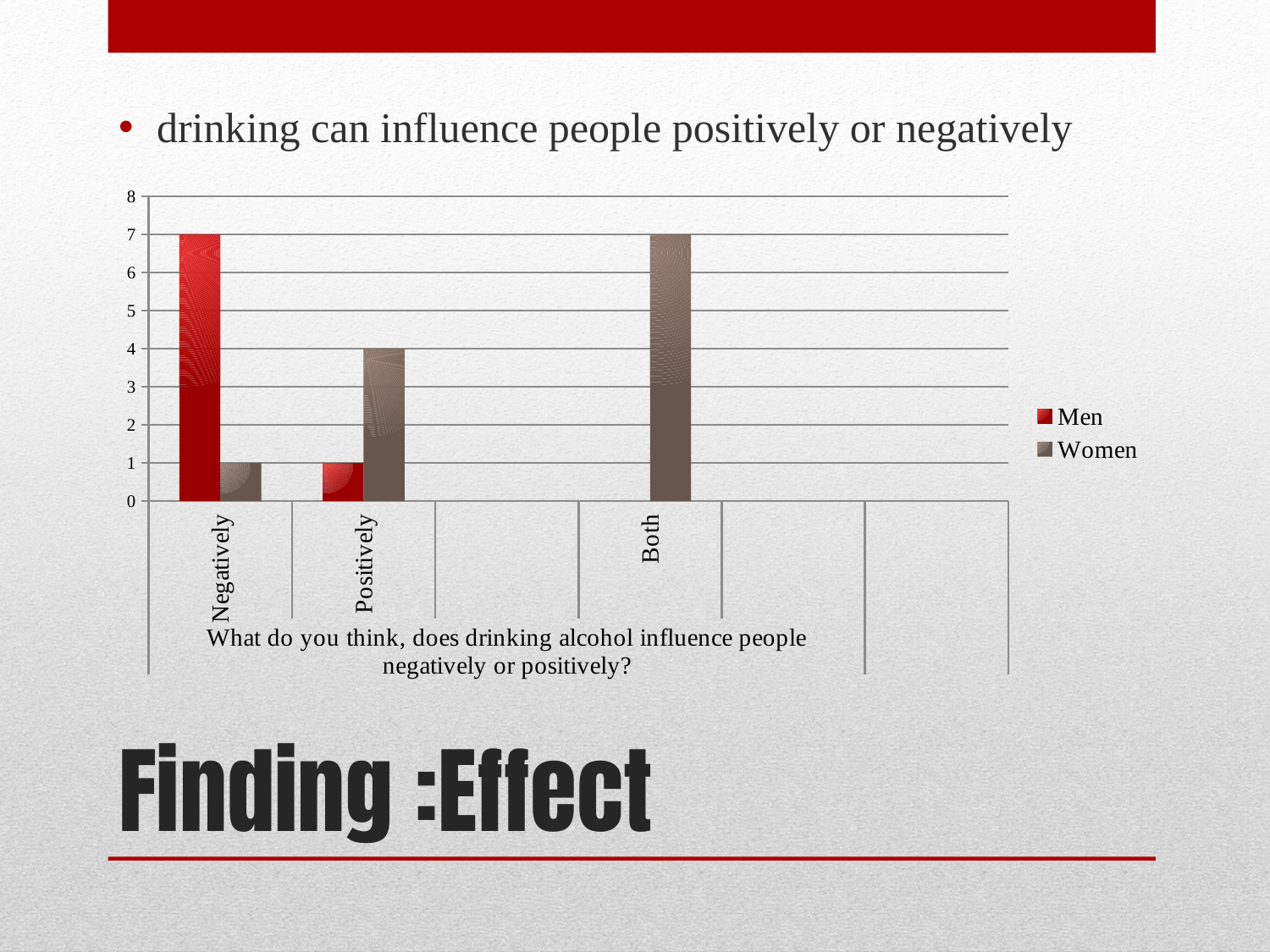

drinking can influence people positively or negatively

### Chart

| Category | Men | Women |
|---|---|---|
| Negatively | 7.0 | 1.0 |
| Positively | 1.0 | 4.0 |
|  | None | None |
| Both | 0.0 | 7.0 |
|   | None | None |
# Finding :Effect